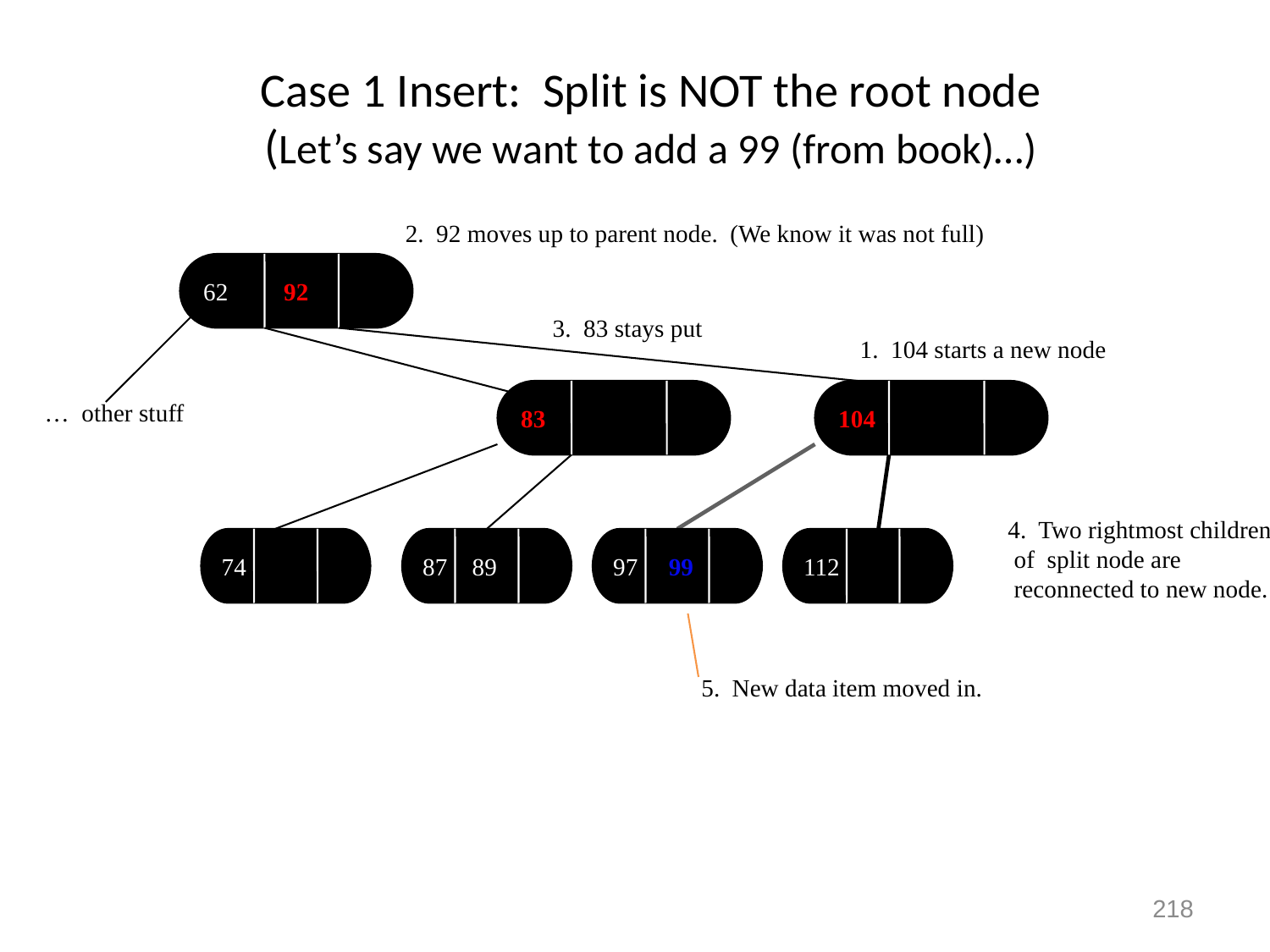

# Case 1 Insert:  Split is NOT the root node (Let’s say we want to add a 99 (from book)…)
2.  92 moves up to parent node.  (We know it was not full)
62         92

3.  83 stays put

1.  104 starts a new node
83

104

…  other stuff

4.  Two rightmost children
 of  split node are
 reconnected to new node.
74

87    89

97     99

112

5.  New data item moved in.
218